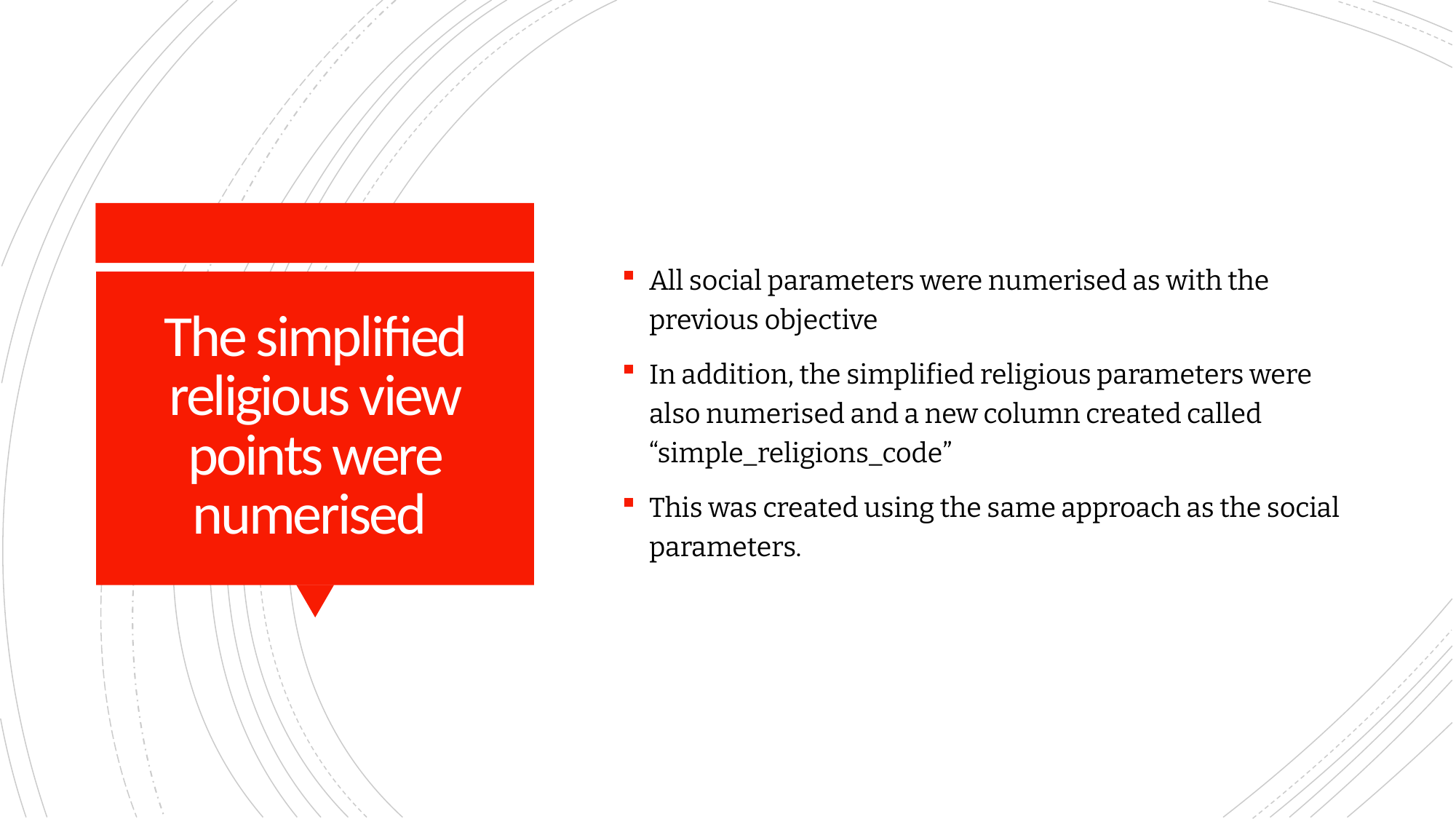

All social parameters were numerised as with the previous objective
In addition, the simplified religious parameters were also numerised and a new column created called “simple_religions_code”
This was created using the same approach as the social parameters.
# The simplified religious view points were numerised